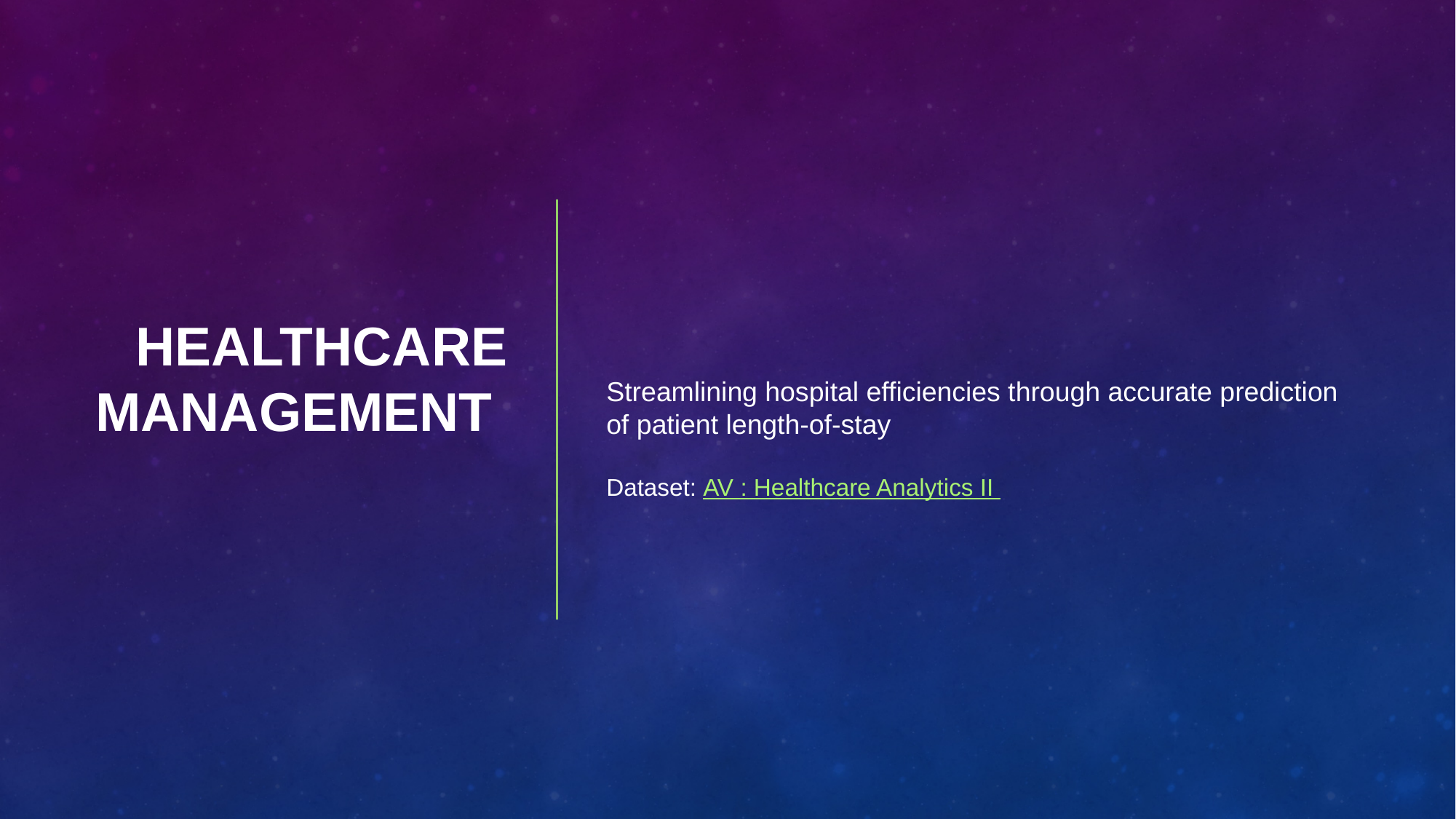

# HEALTHCARE MANAGEMENT

Streamlining hospital efficiencies through accurate prediction of patient length-of-stay

Dataset: AV : Healthcare Analytics II